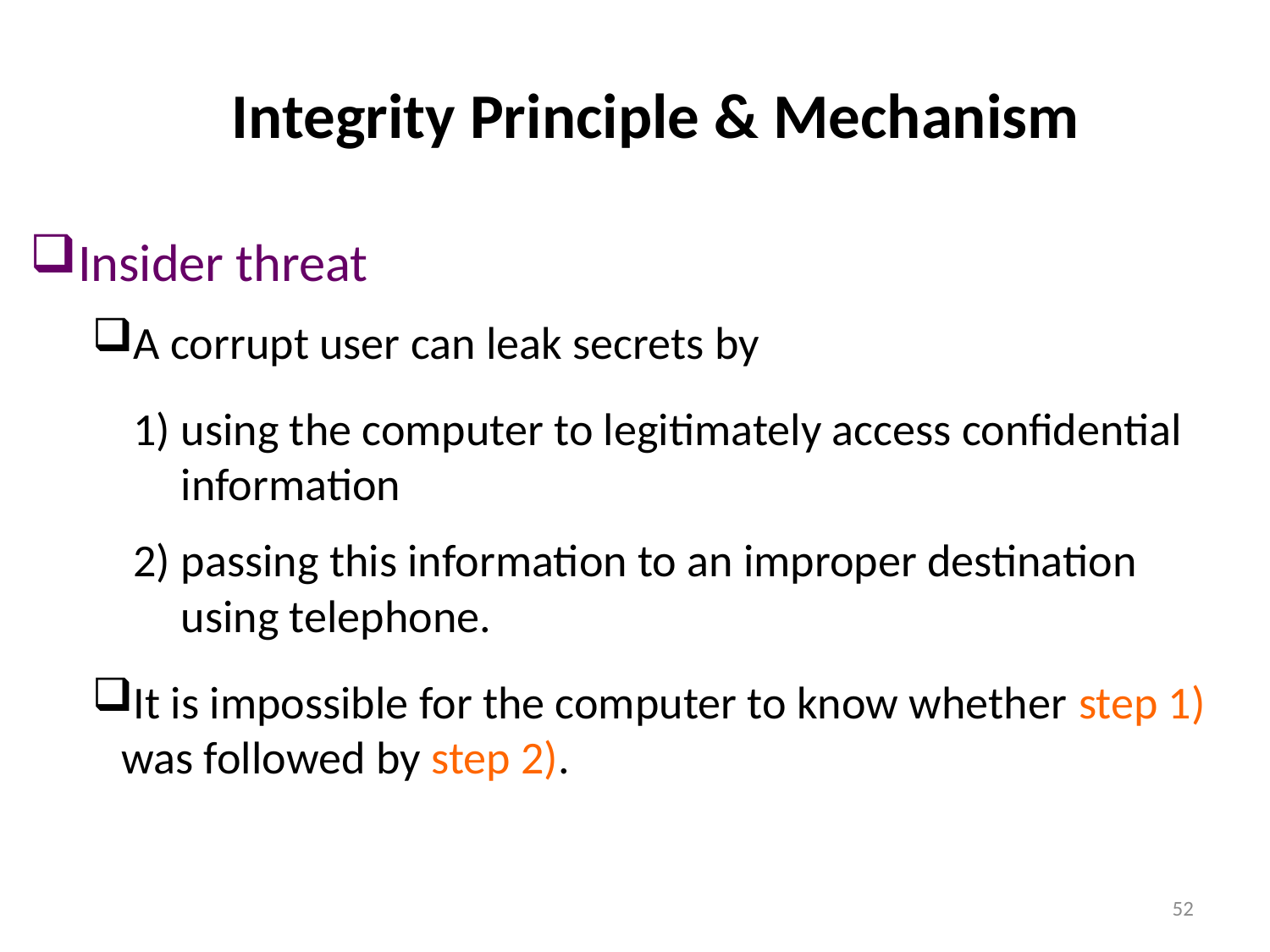

# Integrity Principle & Mechanism
Insider threat
A corrupt user can leak secrets by
using the computer to legitimately access confidential information
passing this information to an improper destination using telephone.
It is impossible for the computer to know whether step 1) was followed by step 2).
52